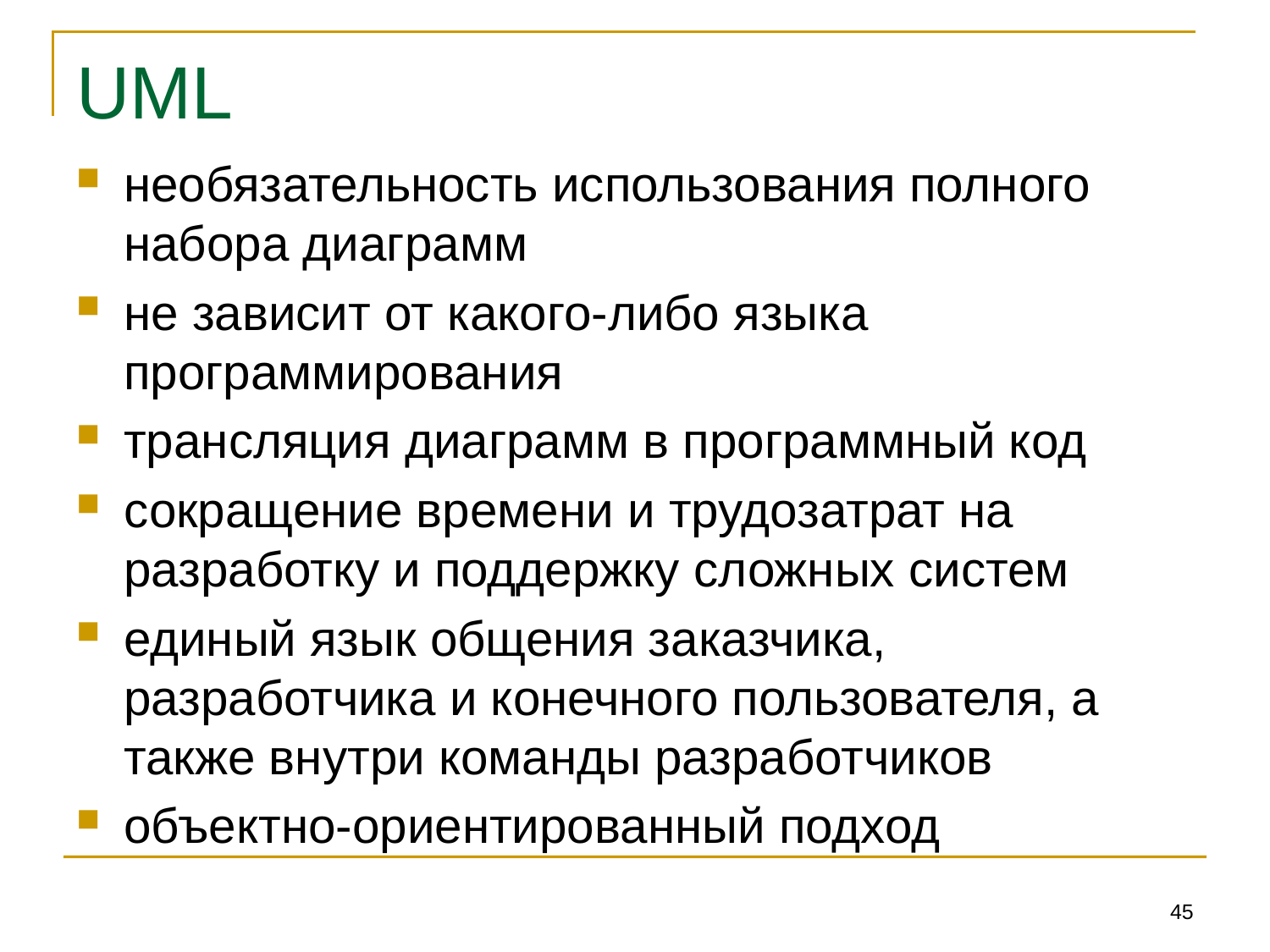

# UML
необязательность использования полного набора диаграмм
не зависит от какого-либо языка программирования
трансляция диаграмм в программный код
сокращение времени и трудозатрат на разработку и поддержку сложных систем
единый язык общения заказчика, разработчика и конечного пользователя, а также внутри команды разработчиков
объектно-ориентированный подход
45